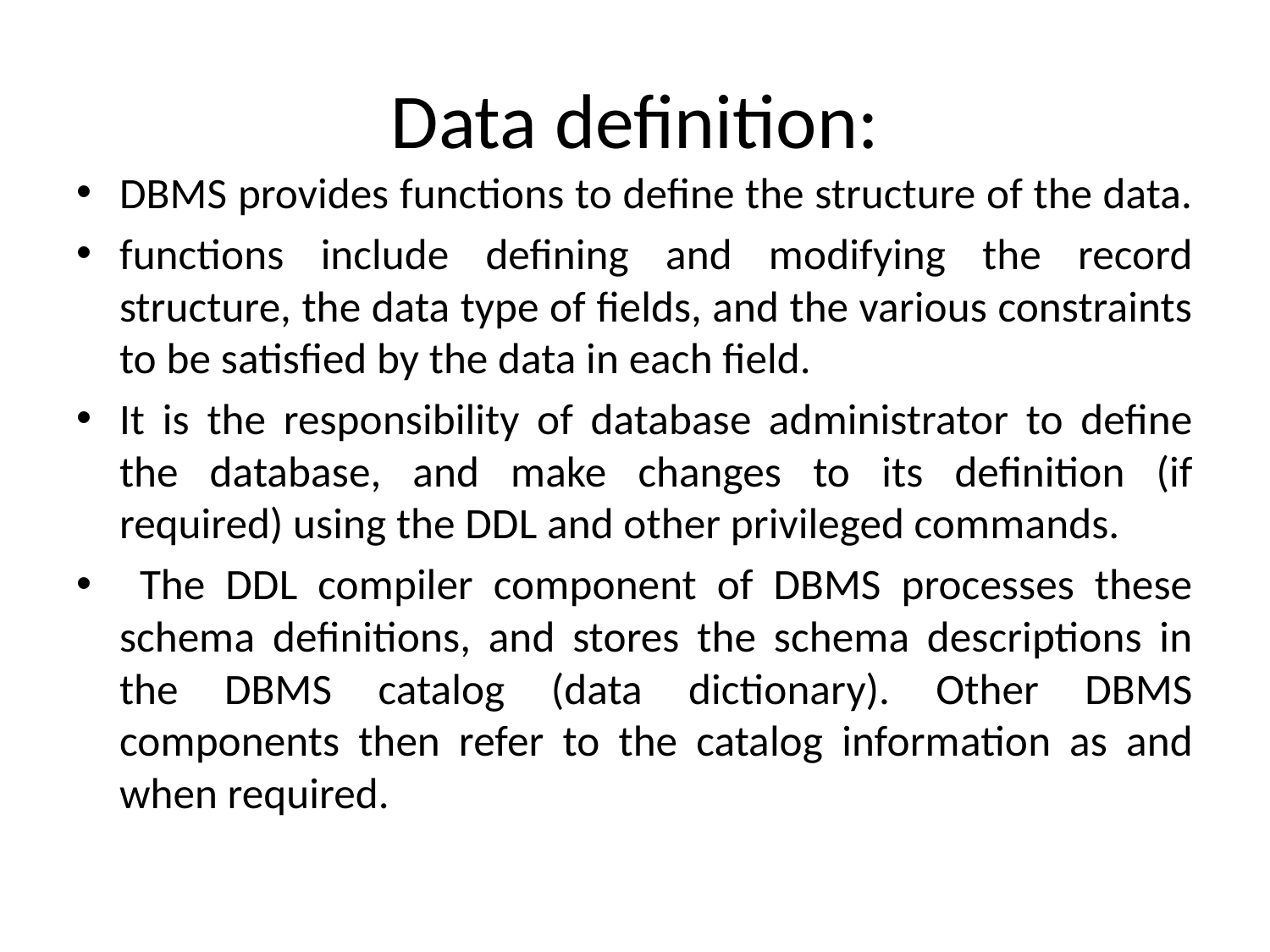

# Data definition:
DBMS provides functions to define the structure of the data.
functions include defining and modifying the record structure, the data type of fields, and the various constraints to be satisfied by the data in each field.
It is the responsibility of database administrator to define the database, and make changes to its definition (if required) using the DDL and other privileged commands.
 The DDL compiler component of DBMS processes these schema definitions, and stores the schema descriptions in the DBMS catalog (data dictionary). Other DBMS components then refer to the catalog information as and when required.